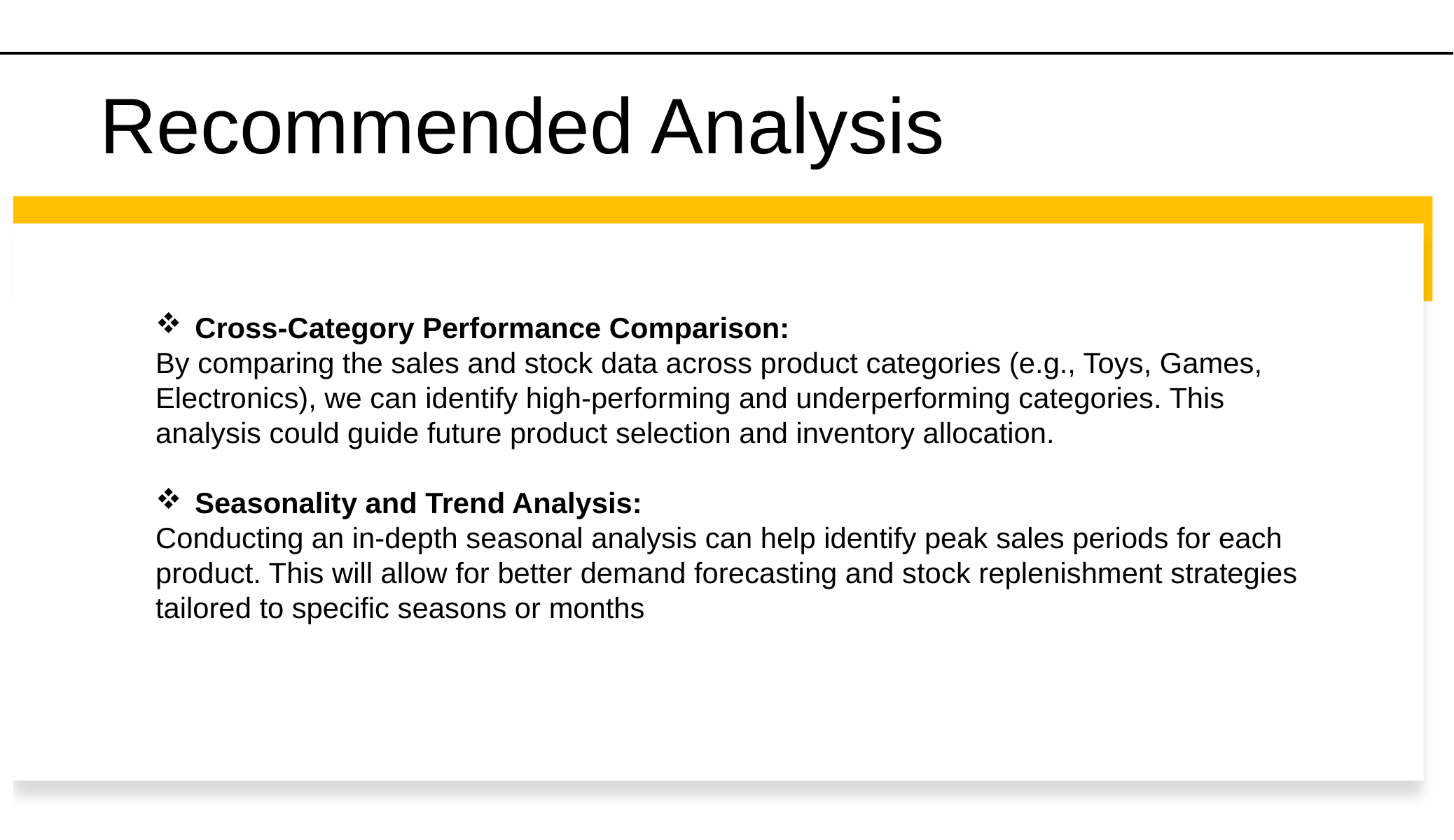

# Recommended Analysis

Cross-Category Performance Comparison:
By comparing the sales and stock data across product categories (e.g., Toys, Games, Electronics), we can identify high-performing and underperforming categories. This analysis could guide future product selection and inventory allocation.

Seasonality and Trend Analysis:
Conducting an in-depth seasonal analysis can help identify peak sales periods for each product. This will allow for better demand forecasting and stock replenishment strategies tailored to specific seasons or months